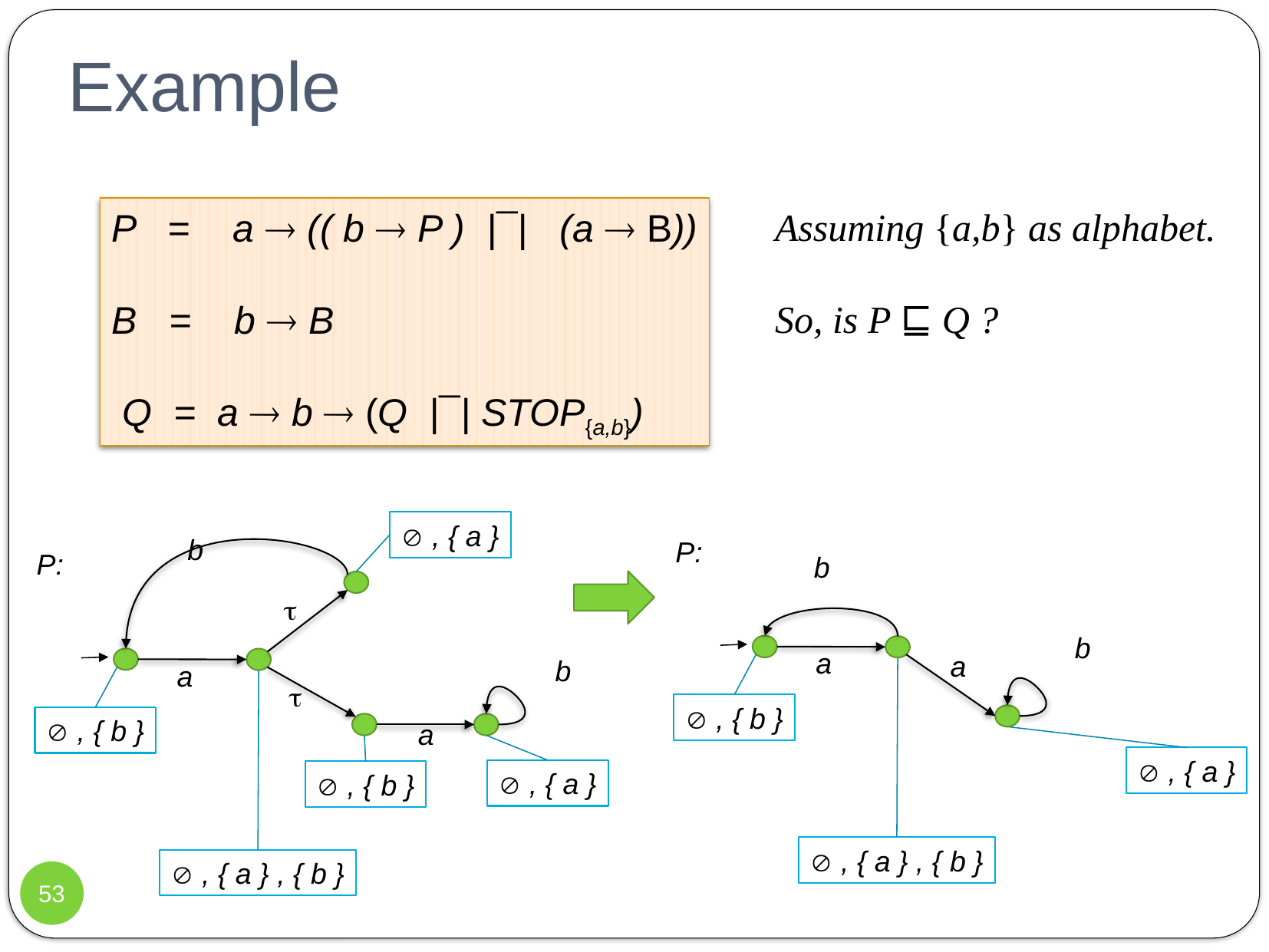

# Example
Assuming {a,b} as alphabet.
So, is P ⊑ Q ?
P   =    a → (( b → P )  |¯|   (a → B))
B   =    b → B
 Q  =  a → b → (Q  |¯| STOP{a,b})
∅ , { a }
b
P:
b

b

a
a

P:

τ
b

a
τ
∅ , { b }
∅ , { b }
a

∅ , { a }
∅ , { a }
∅ , { b }
∅ , { a } , { b }
∅ , { a } , { b }
53